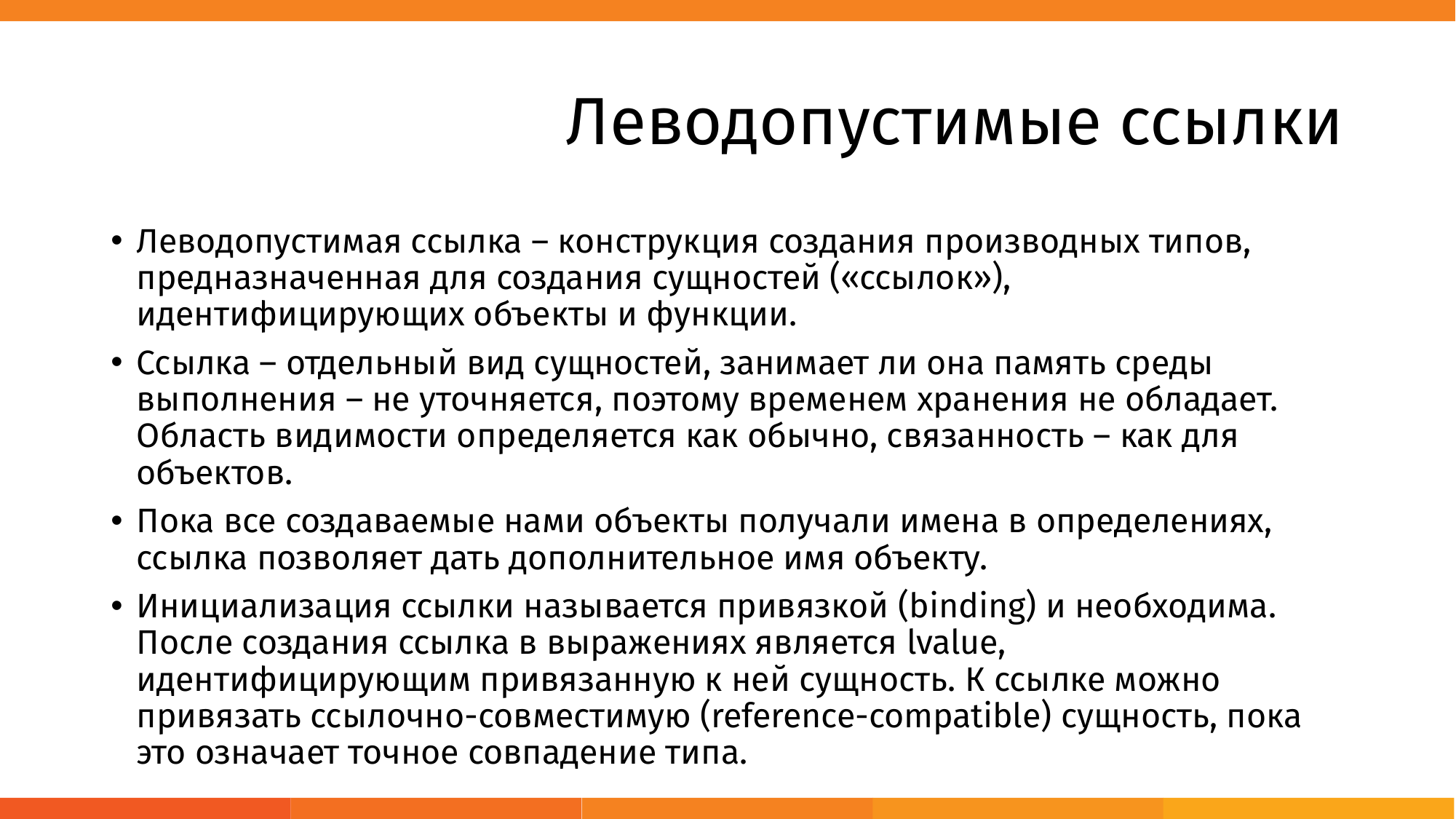

# Леводопустимые ссылки
Леводопустимая ссылка – конструкция создания производных типов, предназначенная для создания сущностей («ссылок»), идентифицирующих объекты и функции.
Ссылка – отдельный вид сущностей, занимает ли она память среды выполнения – не уточняется, поэтому временем хранения не обладает. Область видимости определяется как обычно, связанность – как для объектов.
Пока все создаваемые нами объекты получали имена в определениях, ссылка позволяет дать дополнительное имя объекту.
Инициализация ссылки называется привязкой (binding) и необходима. После создания ссылка в выражениях является lvalue, идентифицирующим привязанную к ней сущность. К ссылке можно привязать ссылочно-совместимую (reference-compatible) сущность, пока это означает точное совпадение типа.